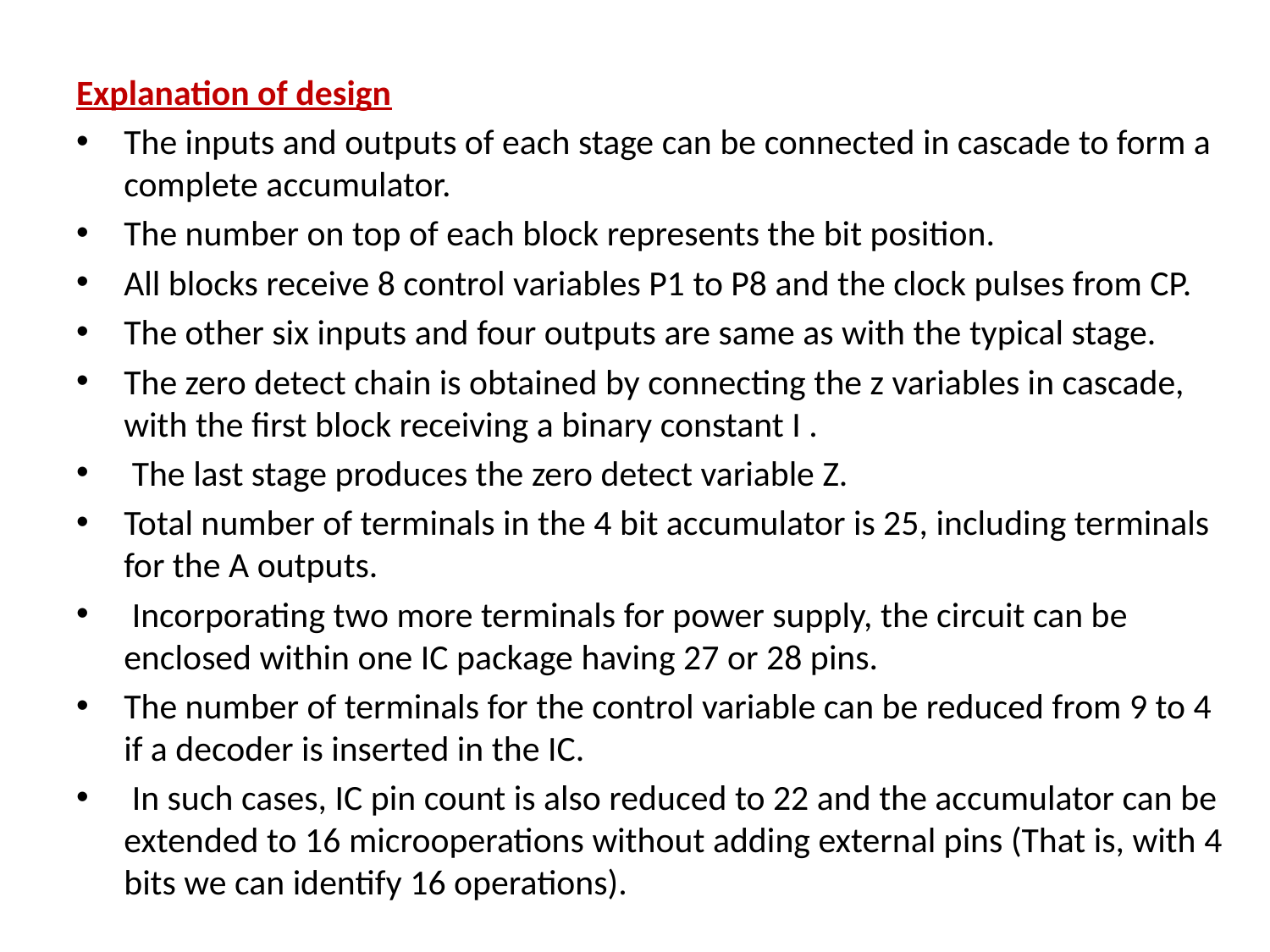

Explanation of design
The inputs and outputs of each stage can be connected in cascade to form a complete accumulator.
The number on top of each block represents the bit position.
All blocks receive 8 control variables P1 to P8 and the clock pulses from CP.
The other six inputs and four outputs are same as with the typical stage.
The zero detect chain is obtained by connecting the z variables in cascade, with the first block receiving a binary constant I .
 The last stage produces the zero detect variable Z.
Total number of terminals in the 4 bit accumulator is 25, including terminals for the A outputs.
 Incorporating two more terminals for power supply, the circuit can be enclosed within one IC package having 27 or 28 pins.
The number of terminals for the control variable can be reduced from 9 to 4 if a decoder is inserted in the IC.
 In such cases, IC pin count is also reduced to 22 and the accumulator can be extended to 16 microoperations without adding external pins (That is, with 4 bits we can identify 16 operations).